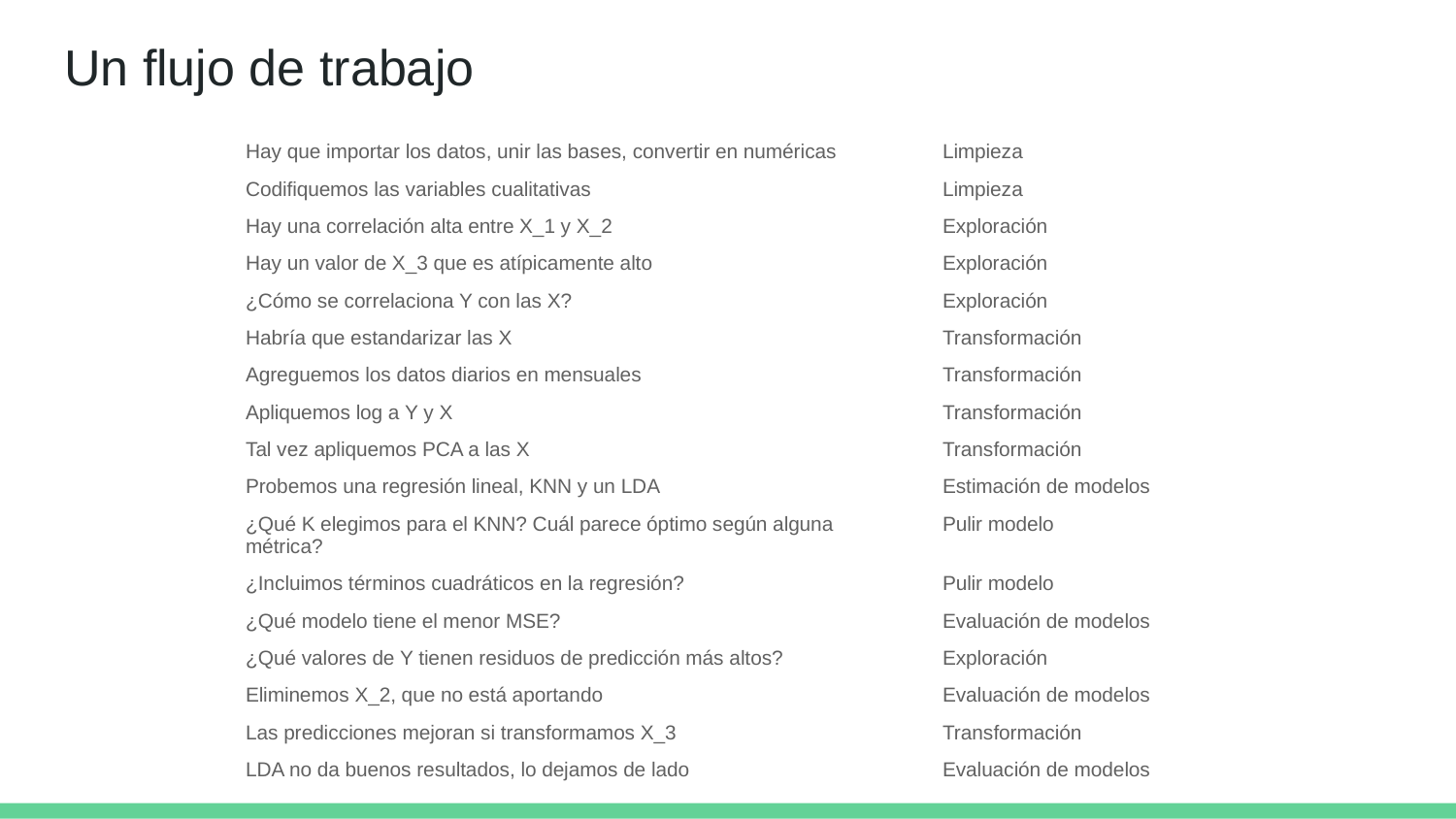

# Un flujo de trabajo

| Hay que importar los datos, unir las bases, convertir en numéricas | Limpieza |
| --- | --- |
| Codifiquemos las variables cualitativas | Limpieza |
| Hay una correlación alta entre X\_1 y X\_2 | Exploración |
| Hay un valor de X\_3 que es atípicamente alto | Exploración |
| ¿Cómo se correlaciona Y con las X? | Exploración |
| Habría que estandarizar las X | Transformación |
| Agreguemos los datos diarios en mensuales | Transformación |
| Apliquemos log a Y y X | Transformación |
| Tal vez apliquemos PCA a las X | Transformación |
| Probemos una regresión lineal, KNN y un LDA | Estimación de modelos |
| ¿Qué K elegimos para el KNN? Cuál parece óptimo según alguna métrica? | Pulir modelo |
| ¿Incluimos términos cuadráticos en la regresión? | Pulir modelo |
| ¿Qué modelo tiene el menor MSE? | Evaluación de modelos |
| ¿Qué valores de Y tienen residuos de predicción más altos? | Exploración |
| Eliminemos X\_2, que no está aportando | Evaluación de modelos |
| Las predicciones mejoran si transformamos X\_3 | Transformación |
| LDA no da buenos resultados, lo dejamos de lado | Evaluación de modelos |